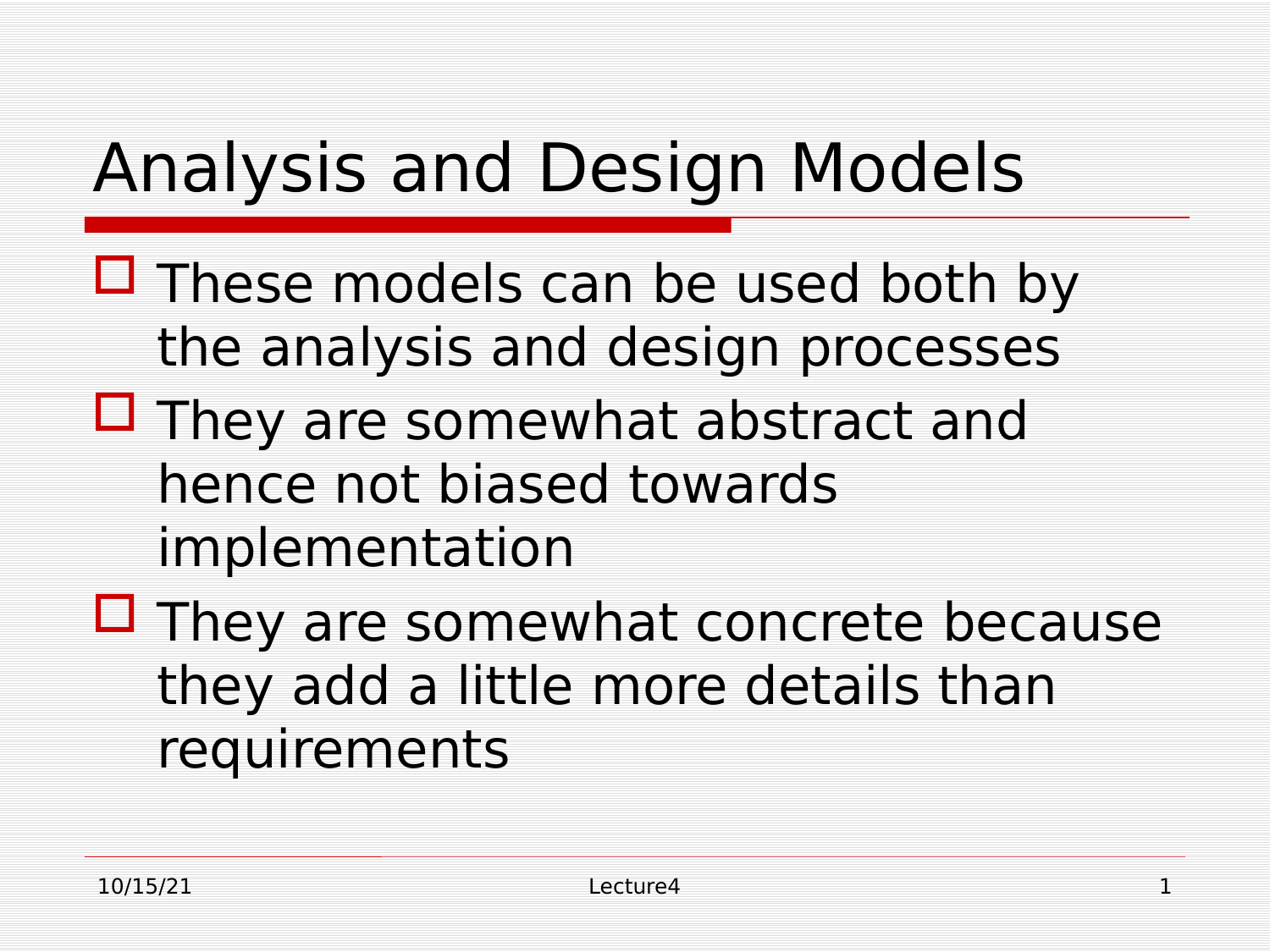

# Analysis and Design Models
These models can be used both by the analysis and design processes
They are somewhat abstract and hence not biased towards implementation
They are somewhat concrete because they add a little more details than requirements
10/15/21
Lecture4
1